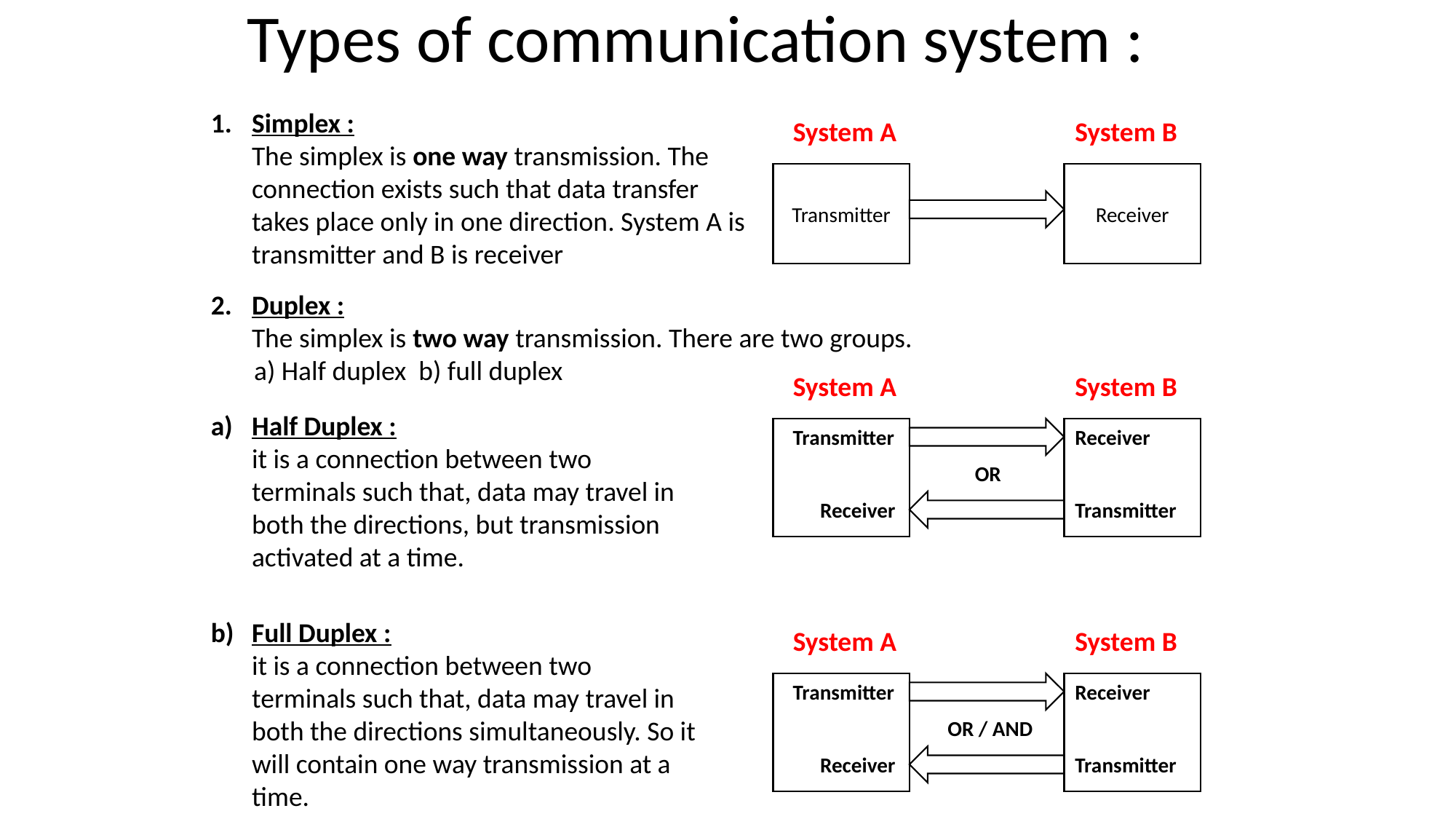

# Types of communication system :
Simplex :
	The simplex is one way transmission. The connection exists such that data transfer takes place only in one direction. System A is transmitter and B is receiver

System A
System B
Transmitter
Receiver

2.	Duplex :
	The simplex is two way transmission. There are two groups.
       a) Half duplex  b) full duplex

System A
System B

Transmitter
Receiver
OR
Receiver
Transmitter

a)	Half Duplex :
	it is a connection between two terminals such that, data may travel in both the directions, but transmission activated at a time.
b)	Full Duplex :
	it is a connection between two terminals such that, data may travel in both the directions simultaneously. So it will contain one way transmission at a time.
System A
System B

Transmitter
Receiver
OR / AND
Receiver
Transmitter